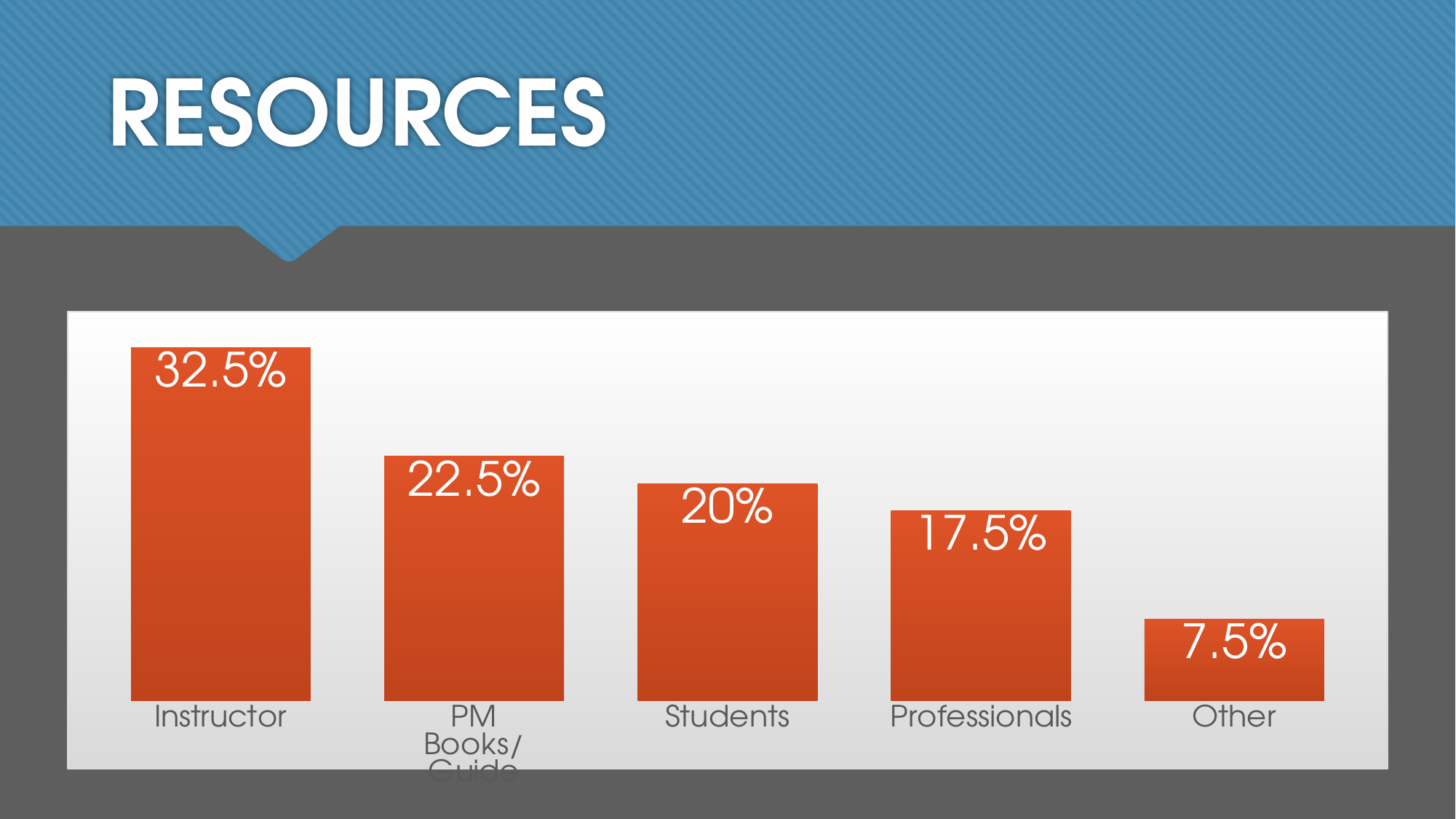

# RESOURCES

### Chart

| Category |  |
|---|---|
| Instructor | 32.5 |
| PM Books/Guide | 22.5 |
| Students | 20.0 |
| Professionals | 17.5 |
| Other | 7.5 |